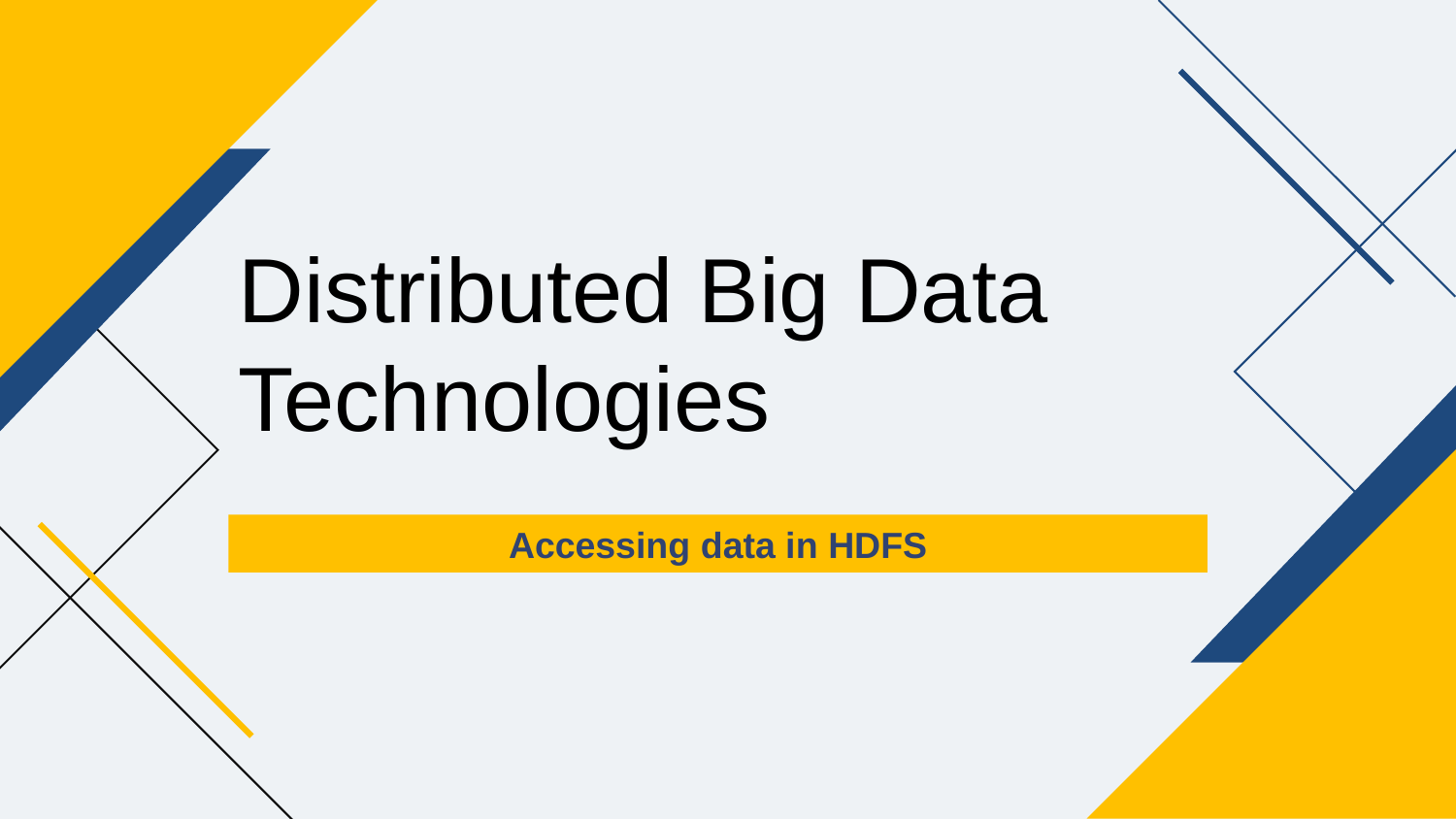

Distributed Big Data Technologies

Accessing data in HDFS